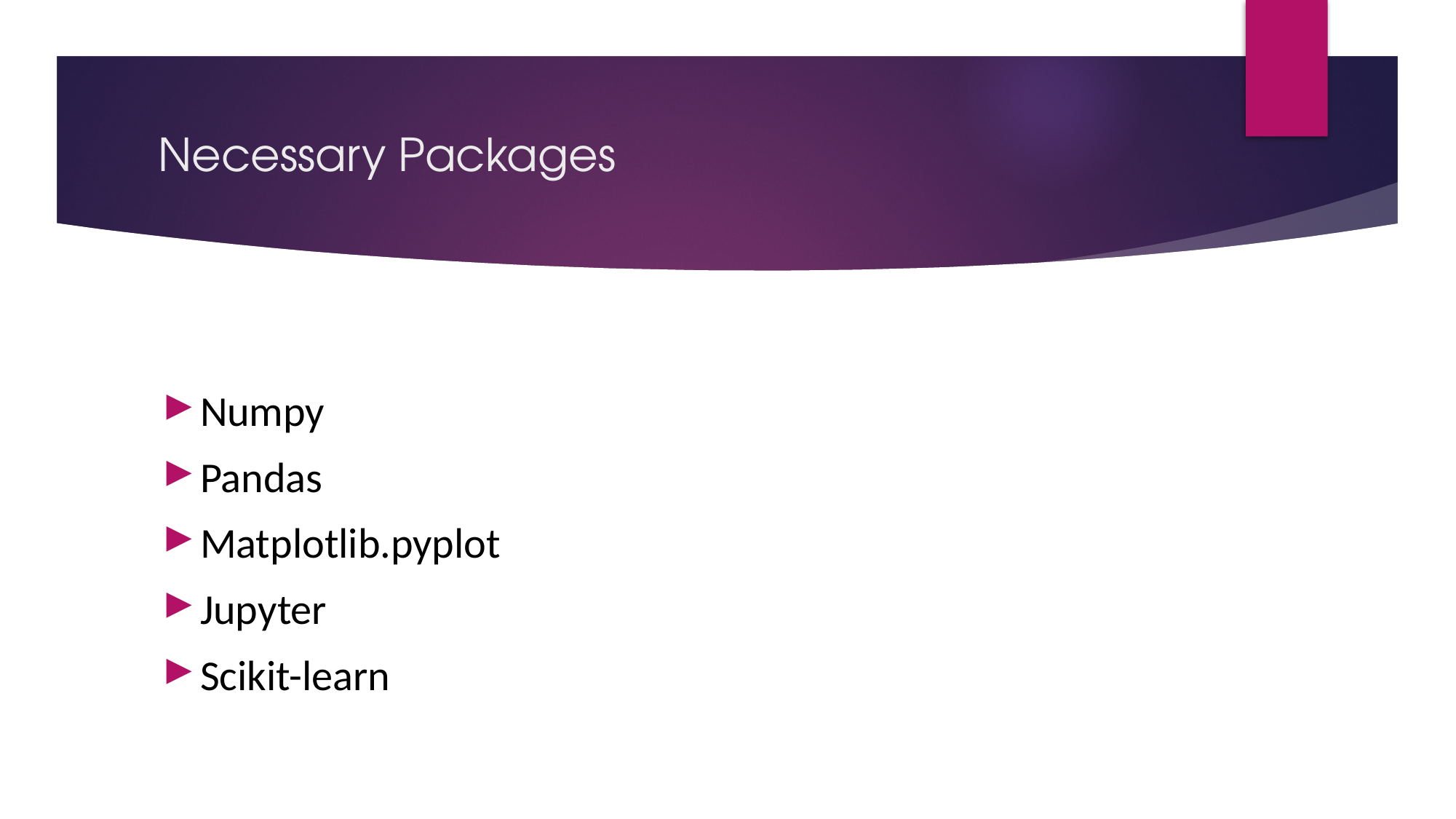

# Necessary Packages
Numpy
Pandas
Matplotlib.pyplot
Jupyter
Scikit-learn